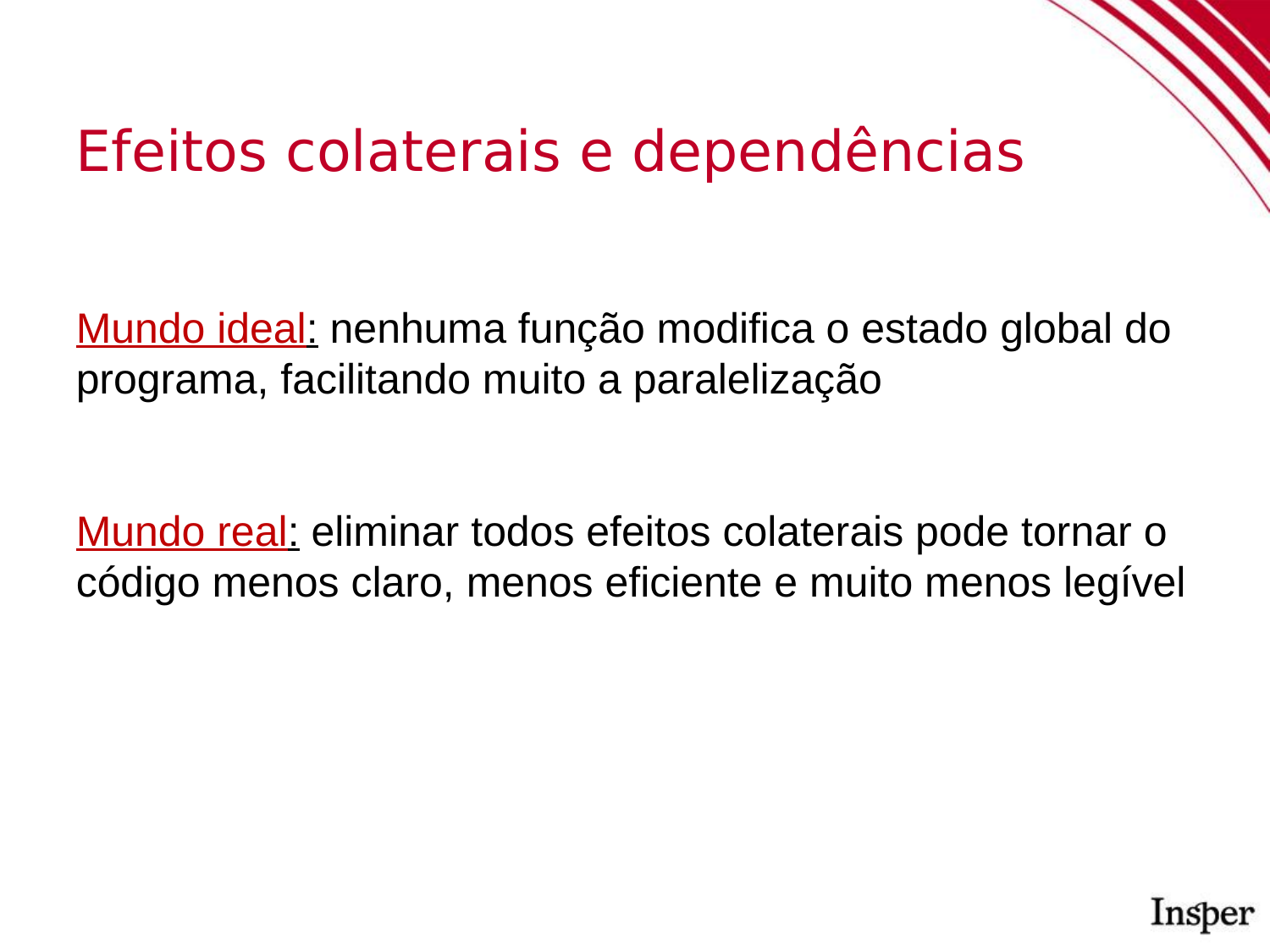

Efeitos colaterais e dependências

Mundo ideal: nenhuma função modifica o estado global do programa, facilitando muito a paralelização

Mundo real: eliminar todos efeitos colaterais pode tornar o código menos claro, menos eficiente e muito menos legível